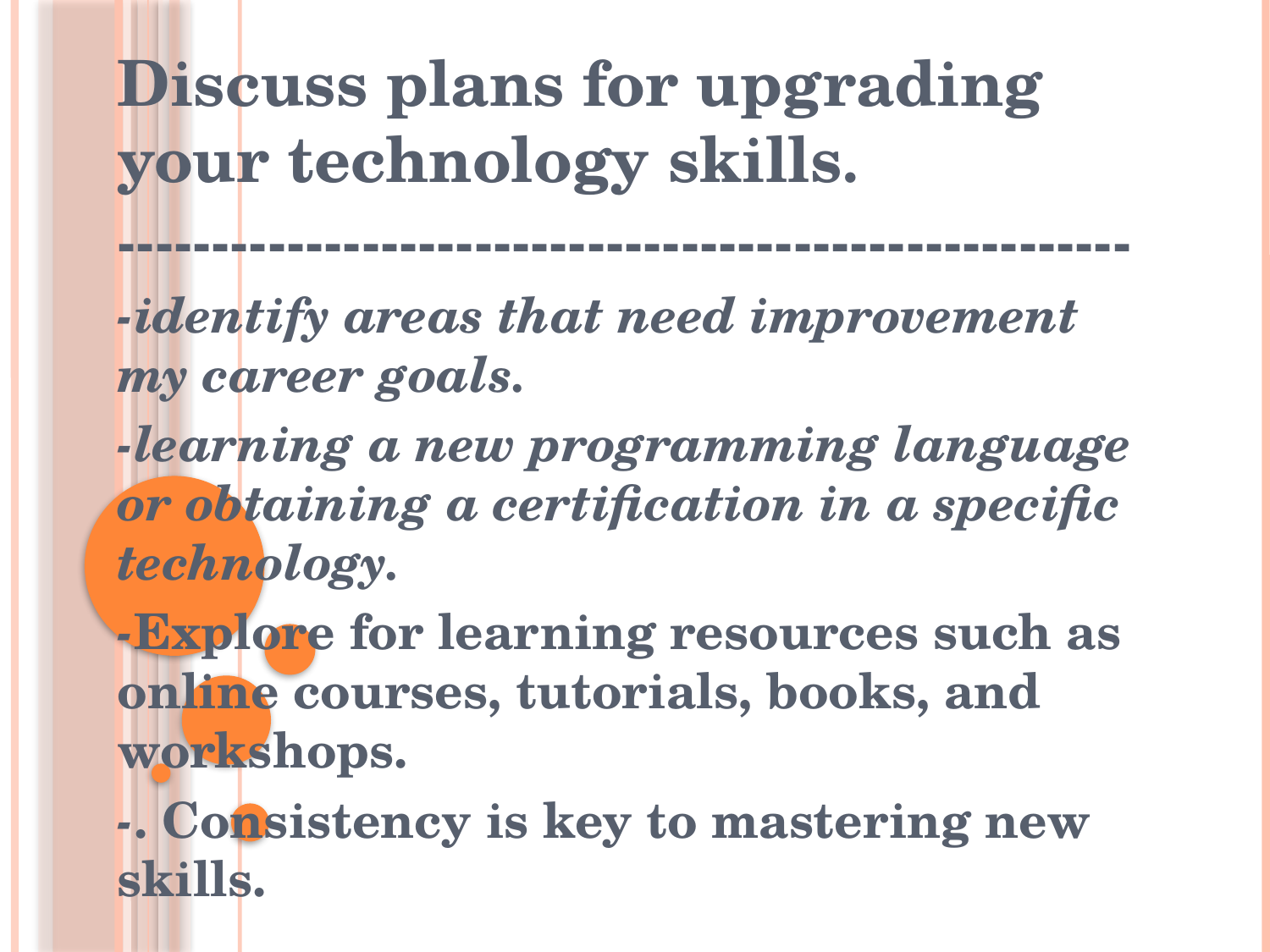

Discuss plans for upgrading your technology skills.
------------------------------------------------------
-identify areas that need improvement my career goals.
-learning a new programming language or obtaining a certification in a specific technology.
-Explore for learning resources such as online courses, tutorials, books, and workshops.
-. Consistency is key to mastering new skills.

#